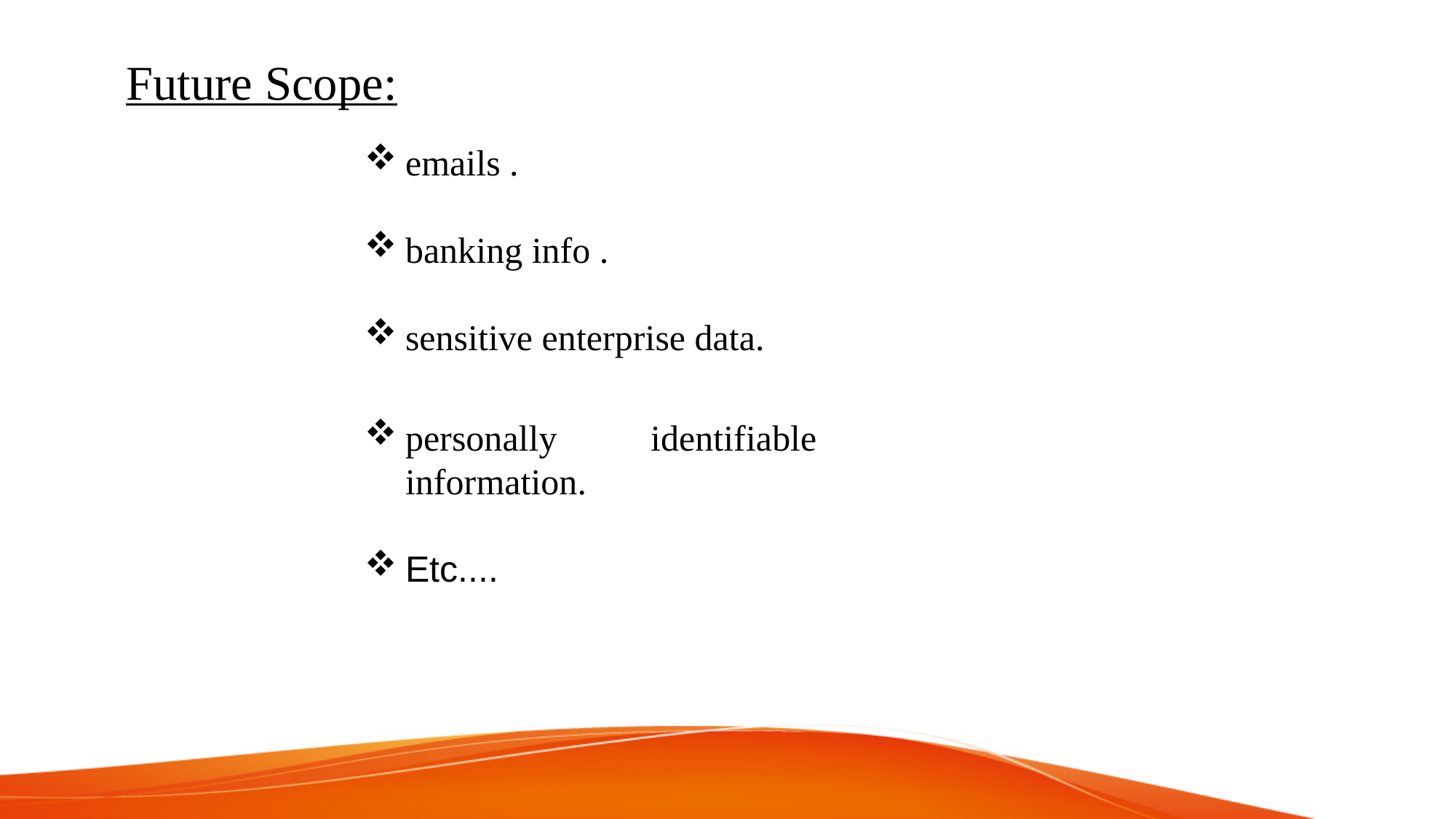

Future Scope:

emails .

banking info .

sensitive enterprise data.

personally identifiable information.

Etc....